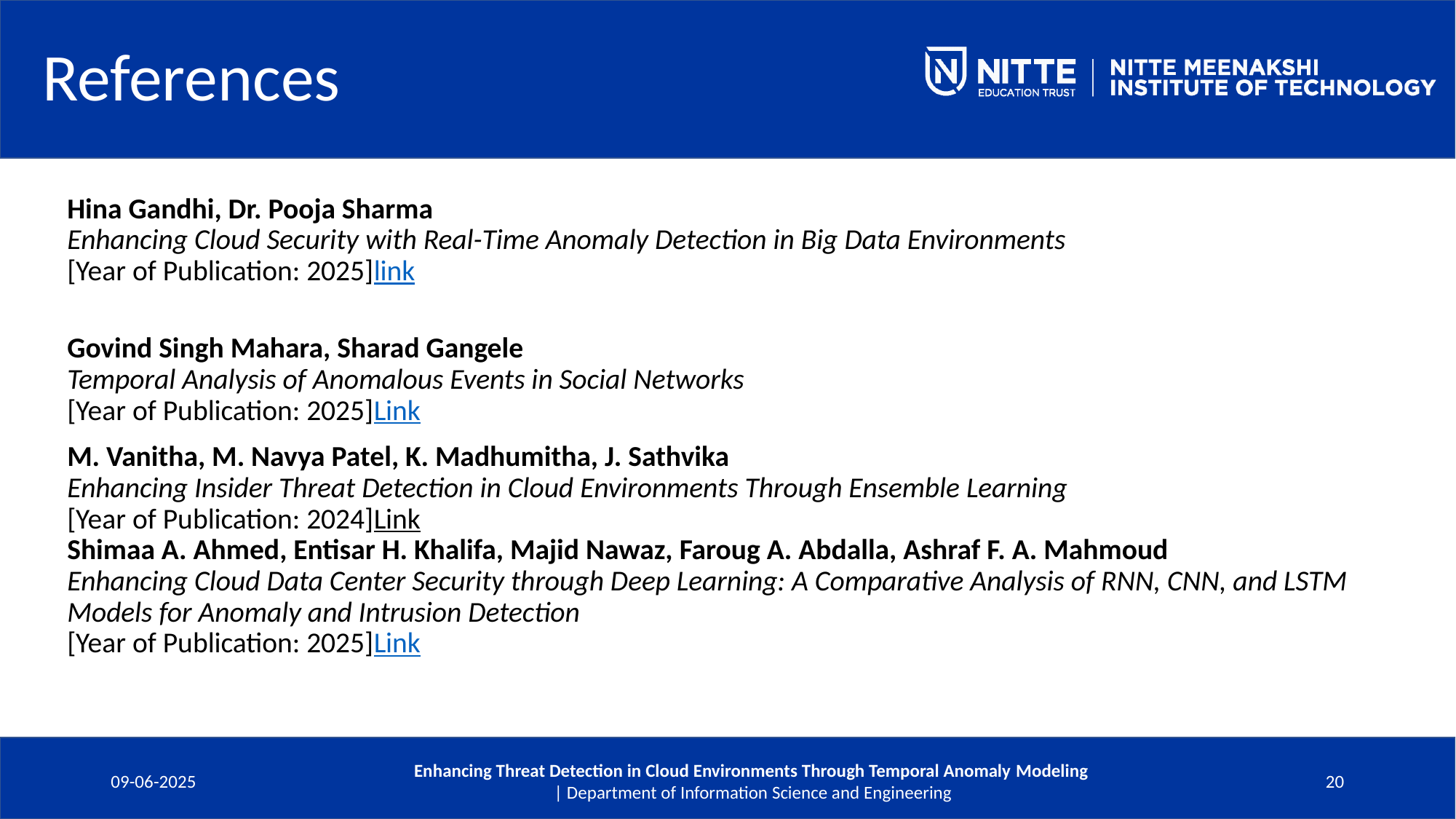

# References
Hina Gandhi, Dr. Pooja Sharma
Enhancing Cloud Security with Real-Time Anomaly Detection in Big Data Environments
[Year of Publication: 2025]link
Govind Singh Mahara, Sharad Gangele
Temporal Analysis of Anomalous Events in Social Networks
[Year of Publication: 2025]Link
M. Vanitha, M. Navya Patel, K. Madhumitha, J. Sathvika
Enhancing Insider Threat Detection in Cloud Environments Through Ensemble Learning
[Year of Publication: 2024]Link
Shimaa A. Ahmed, Entisar H. Khalifa, Majid Nawaz, Faroug A. Abdalla, Ashraf F. A. Mahmoud
Enhancing Cloud Data Center Security through Deep Learning: A Comparative Analysis of RNN, CNN, and LSTM Models for Anomaly and Intrusion Detection
[Year of Publication: 2025]Link
09-06-2025
Enhancing Threat Detection in Cloud Environments Through Temporal Anomaly Modeling
 | Department of Information Science and Engineering
20